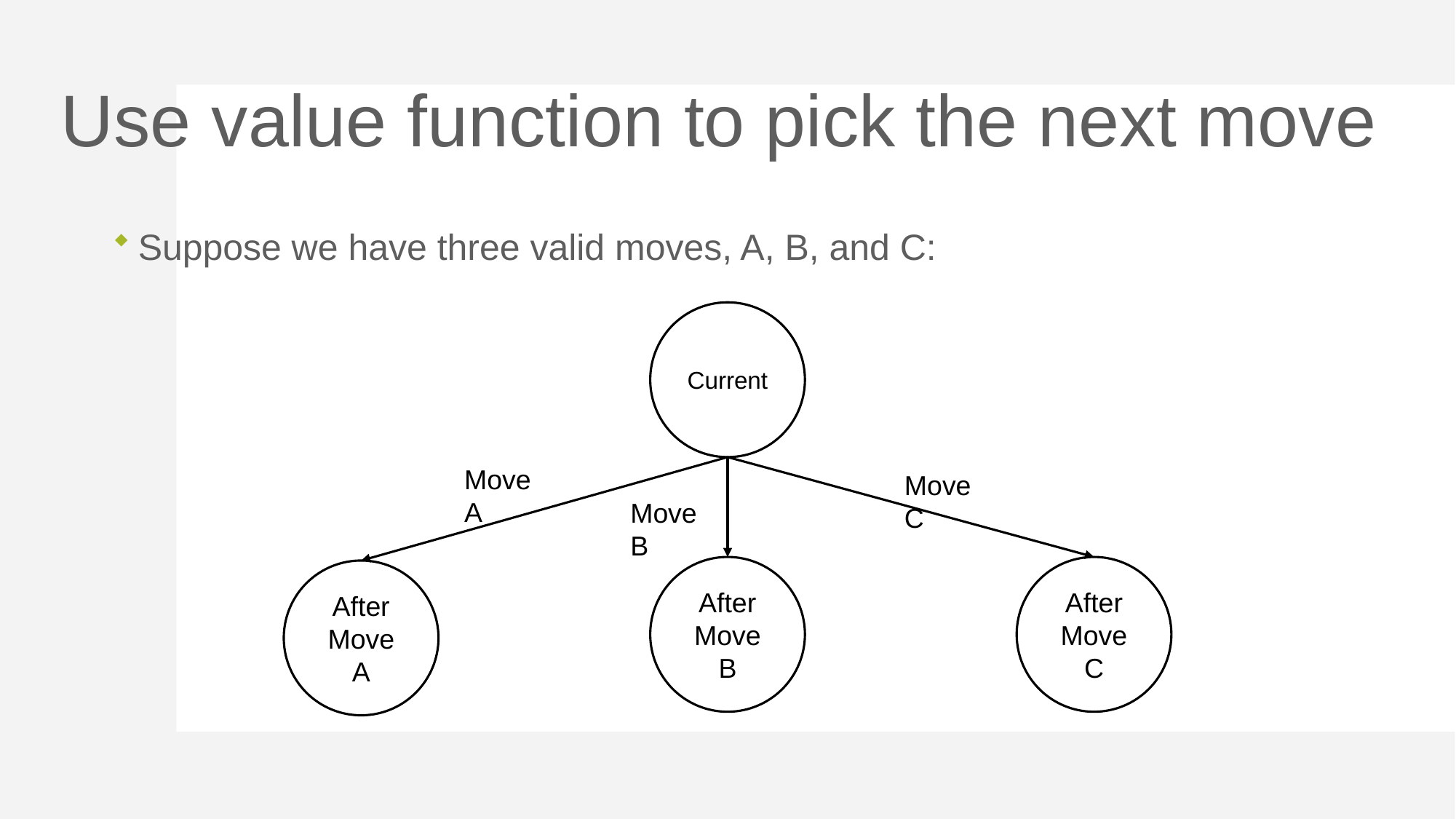

# Use value function to pick the next move
Suppose we have three valid moves, A, B, and C:
Current
Move A
Move C
Move B
After
Move B
After
Move C
After
Move A